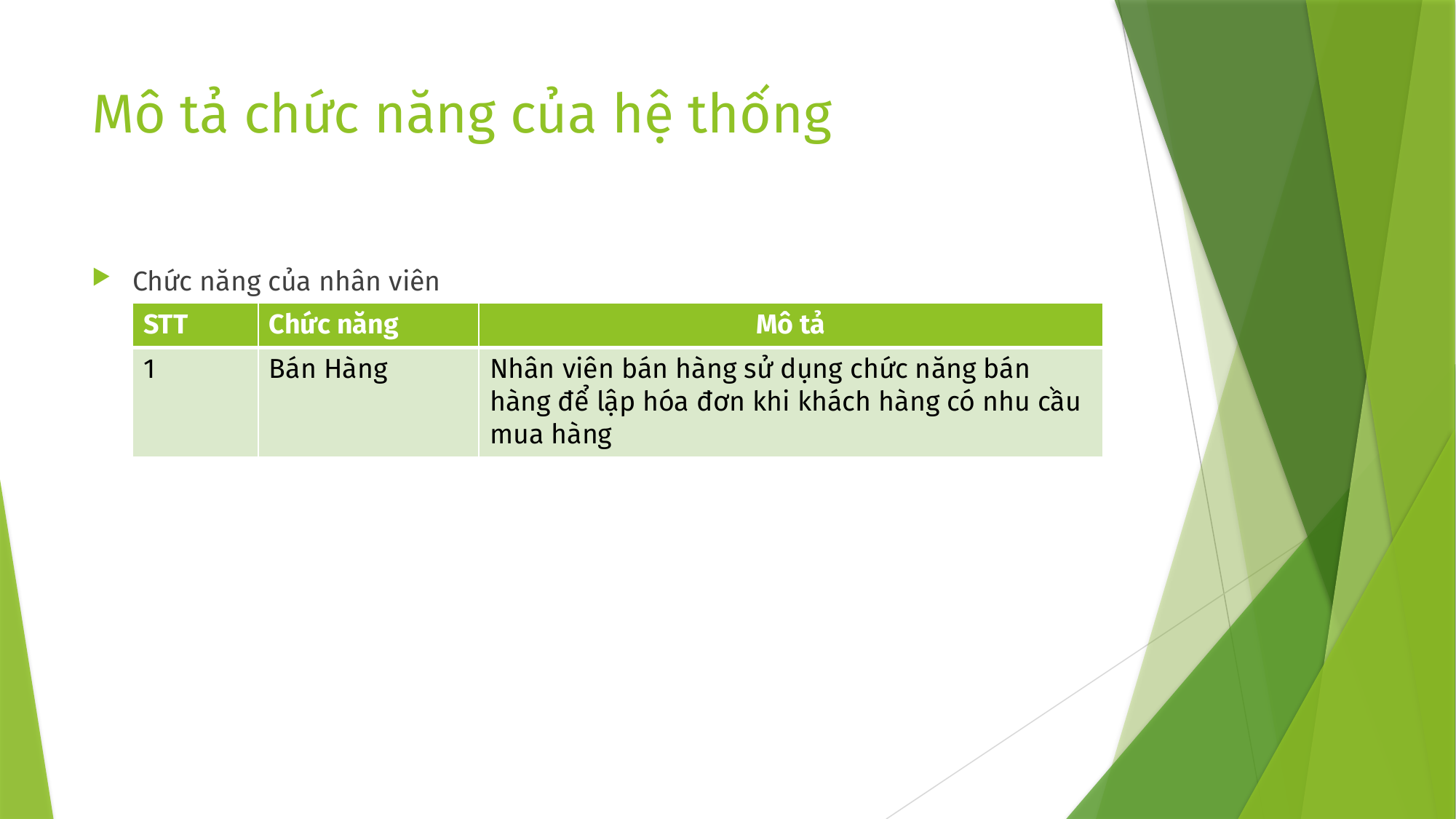

# Mô tả chức năng của hệ thống
Chức năng của nhân viên

| STT | Chức năng | Mô tả |
| --- | --- | --- |
| 1 | Bán Hàng | Nhân viên bán hàng sử dụng chức năng bán hàng để lập hóa đơn khi khách hàng có nhu cầu mua hàng |